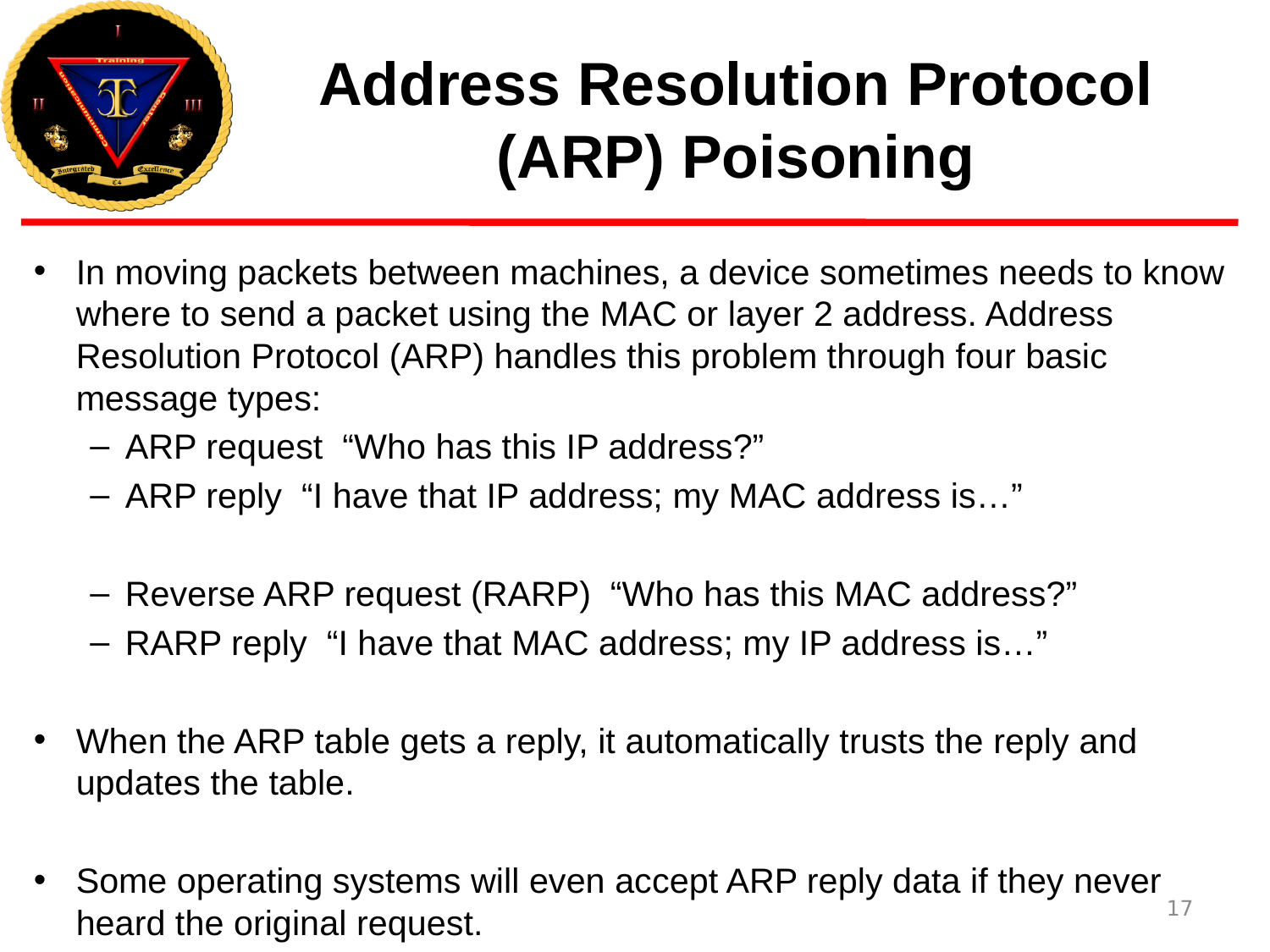

# Address Resolution Protocol (ARP) Poisoning
In moving packets between machines, a device sometimes needs to know where to send a packet using the MAC or layer 2 address. Address Resolution Protocol (ARP) handles this problem through four basic message types:
ARP request  “Who has this IP address?”
ARP reply  “I have that IP address; my MAC address is…”

Reverse ARP request (RARP)  “Who has this MAC address?”
RARP reply  “I have that MAC address; my IP address is…”

When the ARP table gets a reply, it automatically trusts the reply and updates the table.

Some operating systems will even accept ARP reply data if they never heard the original request.
17